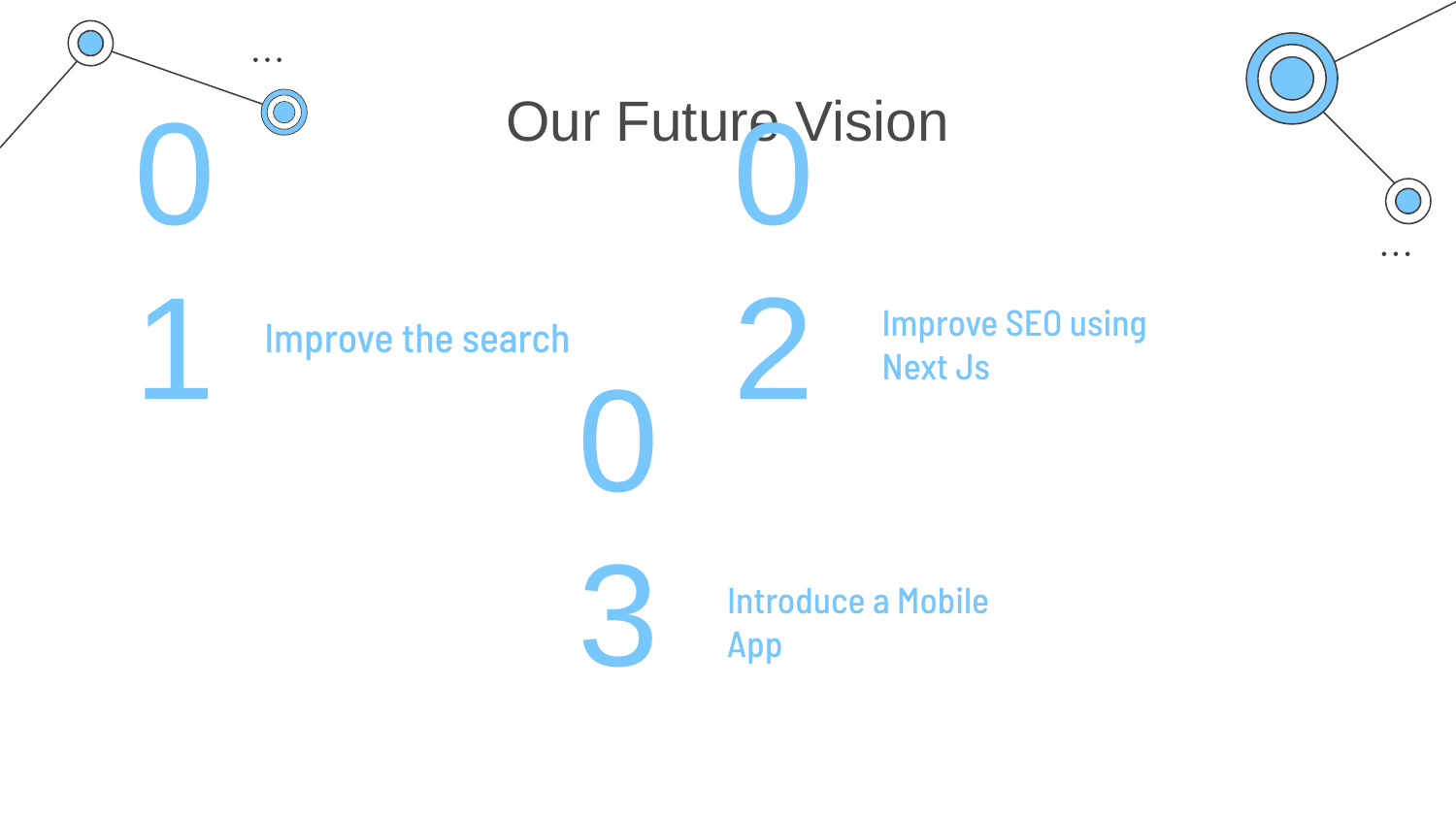

# Our Future Vision
01
02
Improve SEO using Next Js
Improve the search
03
Introduce a Mobile App